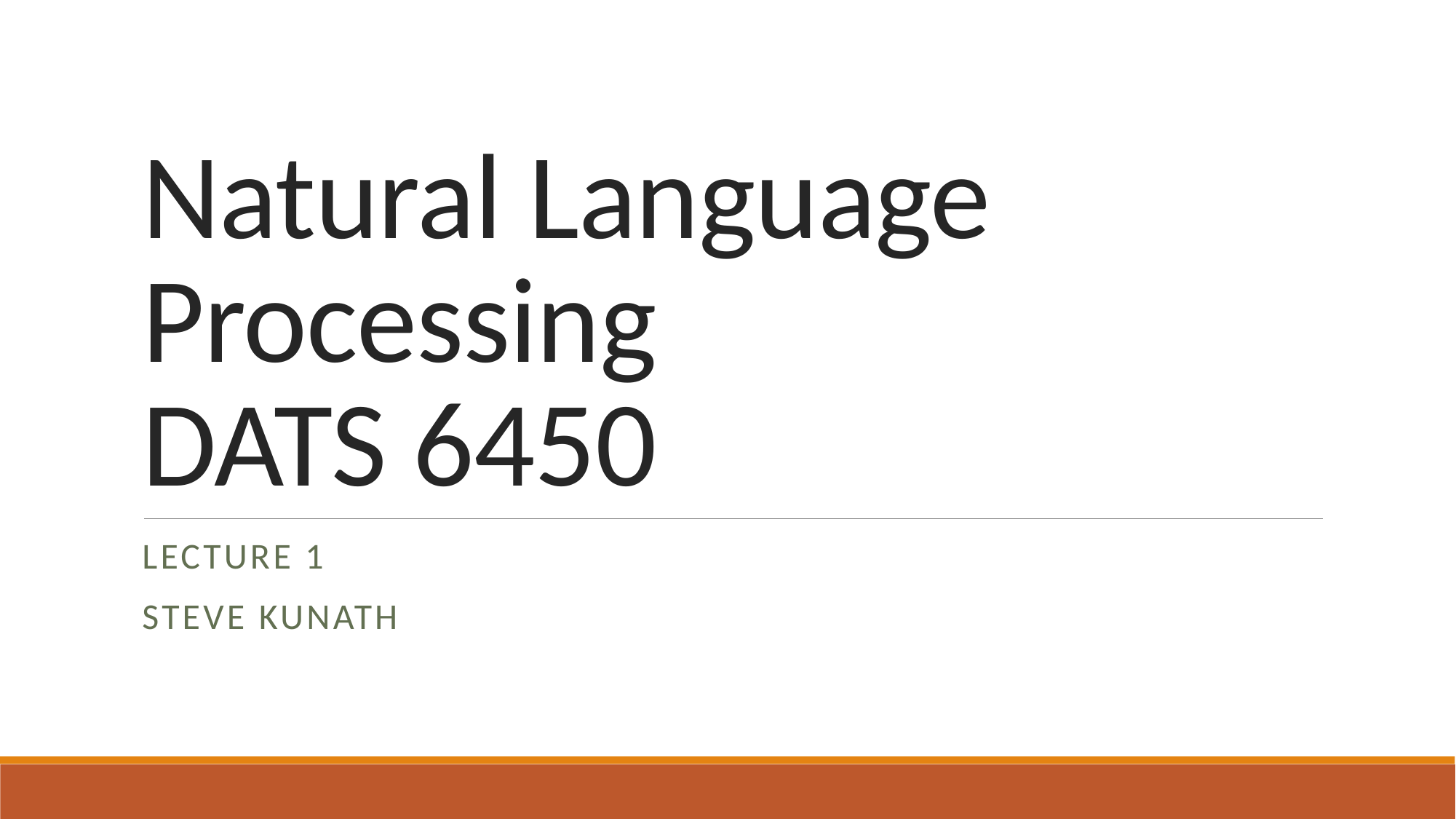

# Natural Language Processing DATS 6450
Lecture 1
Steve Kunath